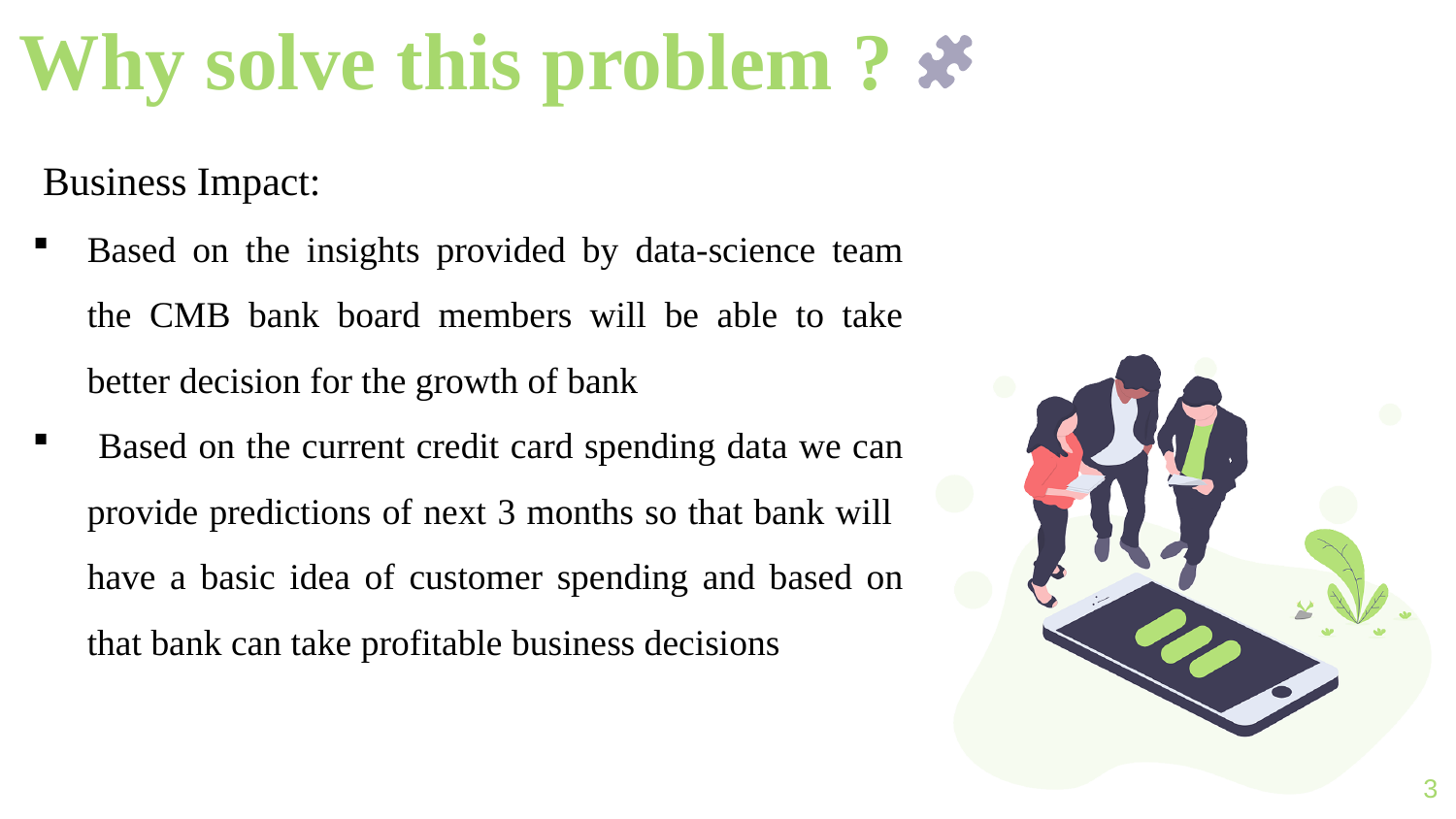

# Why solve this problem ?

 Business Impact:
Based on the insights provided by data-science team the CMB bank board members will be able to take better decision for the growth of bank
 Based on the current credit card spending data we can provide predictions of next 3 months so that bank will  have a basic idea of customer spending and based on that bank can take profitable business decisions

3